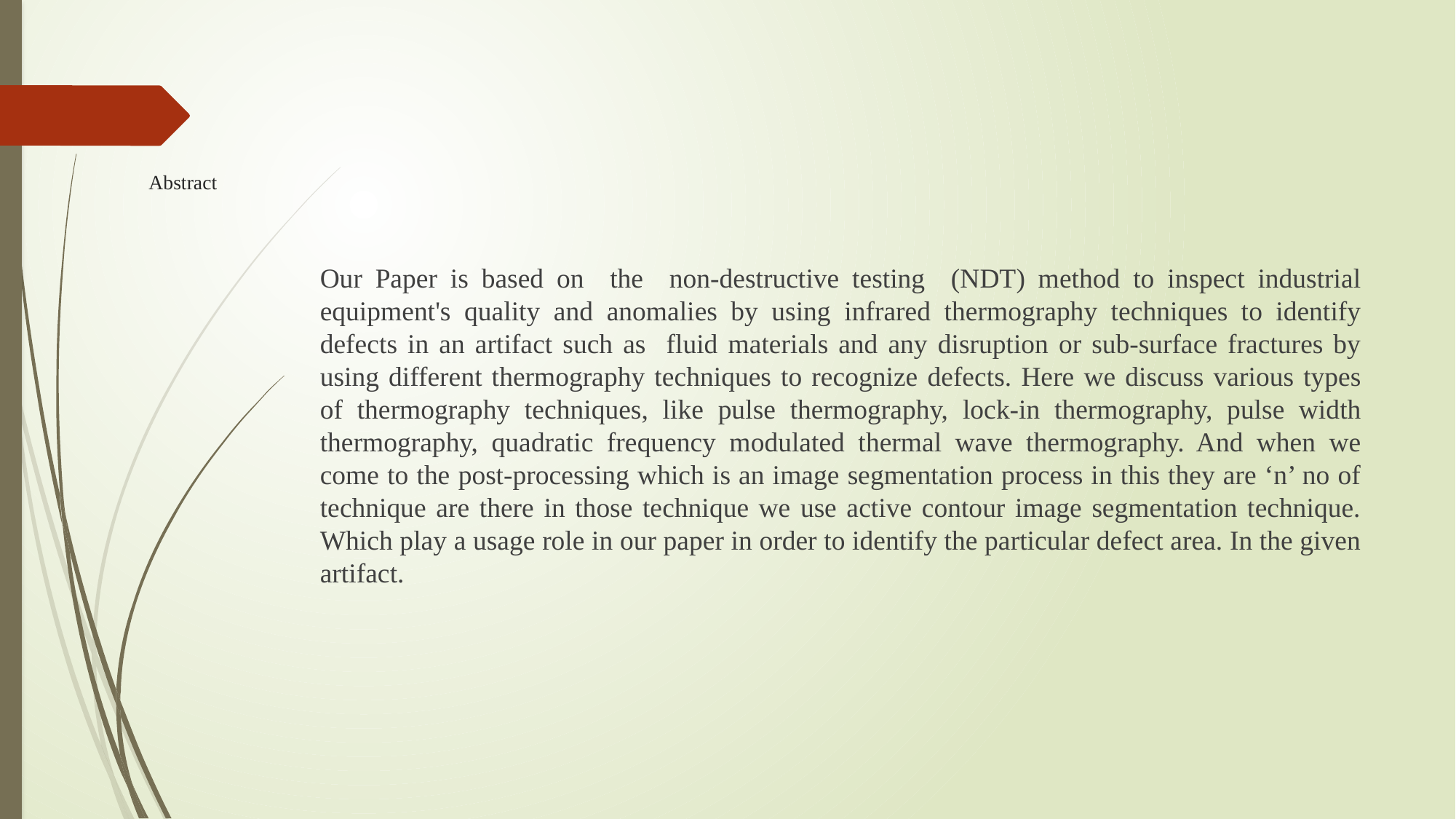

# Abstract
Our Paper is based on  the  non-destructive testing  (NDT) method to inspect industrial equipment's quality and anomalies by using infrared thermography techniques to identify defects in an artifact such as  fluid materials and any disruption or sub-surface fractures by using different thermography techniques to recognize defects. Here we discuss various types of thermography techniques, like pulse thermography, lock-in thermography, pulse width thermography, quadratic frequency modulated thermal wave thermography. And when we come to the post-processing which is an image segmentation process in this they are ‘n’ no of technique are there in those technique we use active contour image segmentation technique. Which play a usage role in our paper in order to identify the particular defect area. In the given artifact.